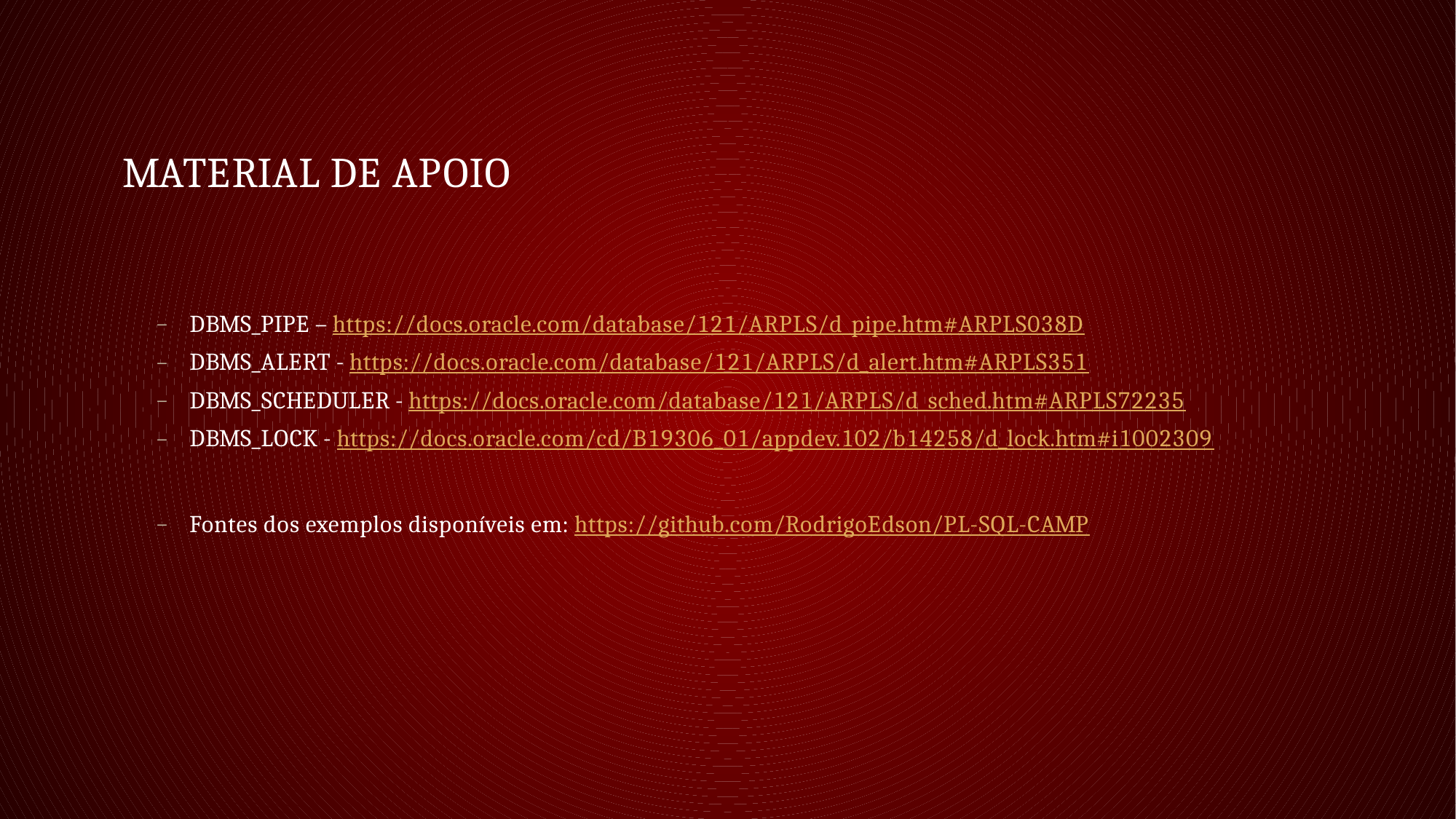

# Material de apoio

DBMS_PIPE – https://docs.oracle.com/database/121/ARPLS/d_pipe.htm#ARPLS038D
DBMS_ALERT - https://docs.oracle.com/database/121/ARPLS/d_alert.htm#ARPLS351
DBMS_SCHEDULER - https://docs.oracle.com/database/121/ARPLS/d_sched.htm#ARPLS72235
DBMS_LOCK - https://docs.oracle.com/cd/B19306_01/appdev.102/b14258/d_lock.htm#i1002309

Fontes dos exemplos disponíveis em: https://github.com/RodrigoEdson/PL-SQL-CAMP